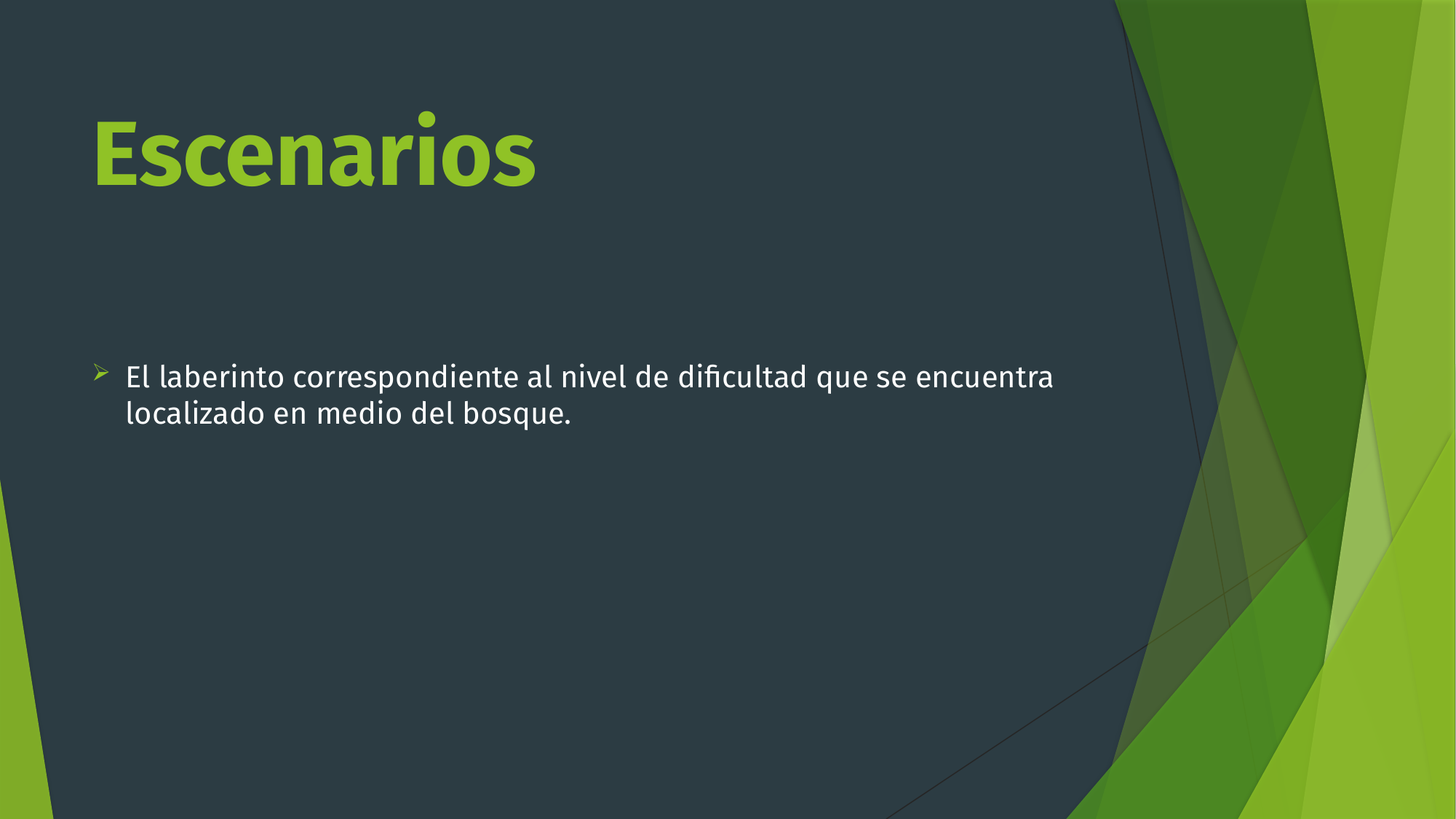

# Escenarios

El laberinto correspondiente al nivel de dificultad que se encuentra localizado en medio del bosque.